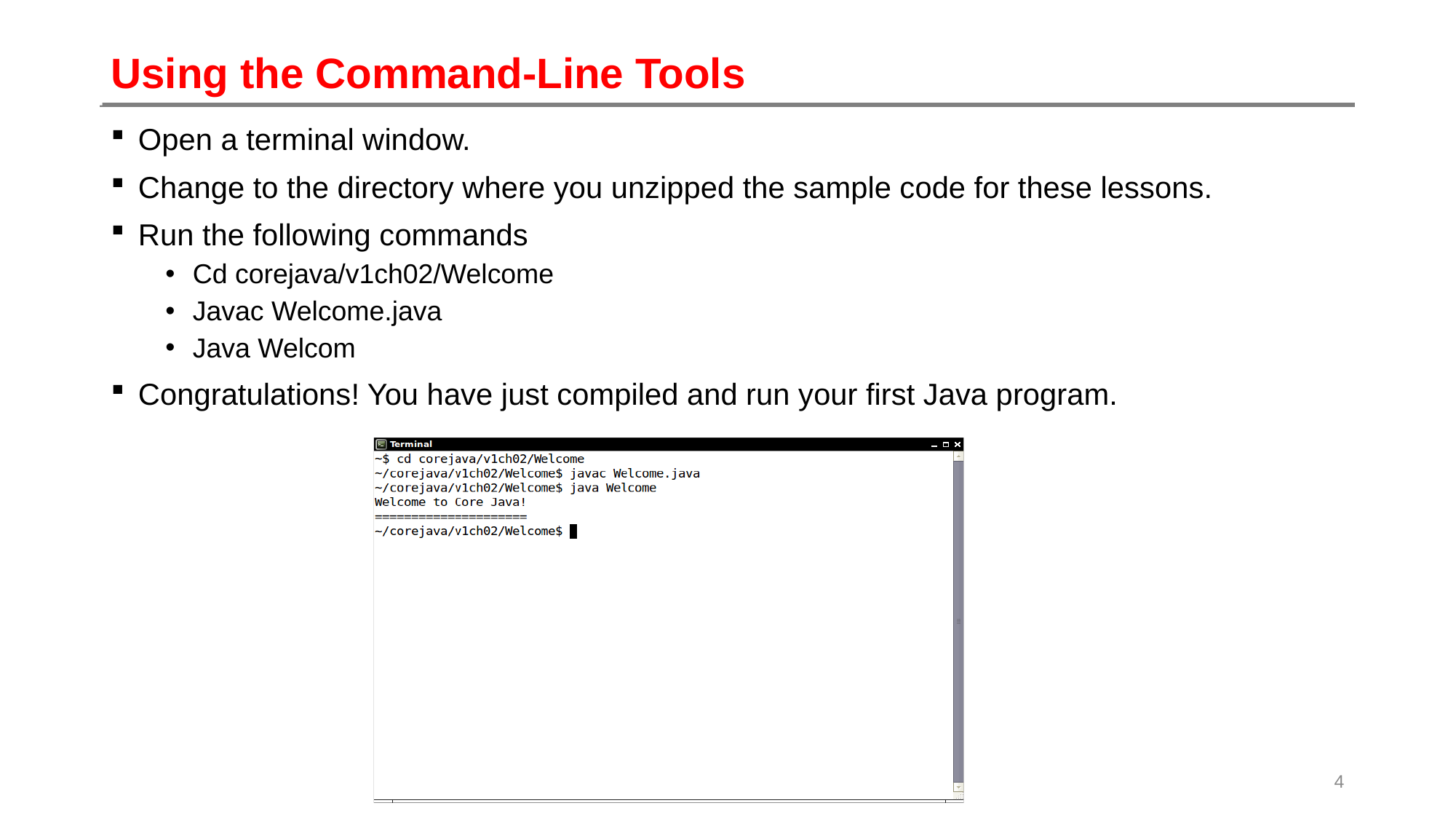

# Using the Command-Line Tools
Open a terminal window.
Change to the directory where you unzipped the sample code for these lessons.
Run the following commands
Cd corejava/v1ch02/Welcome
Javac Welcome.java
Java Welcom
Congratulations! You have just compiled and run your first Java program.

4